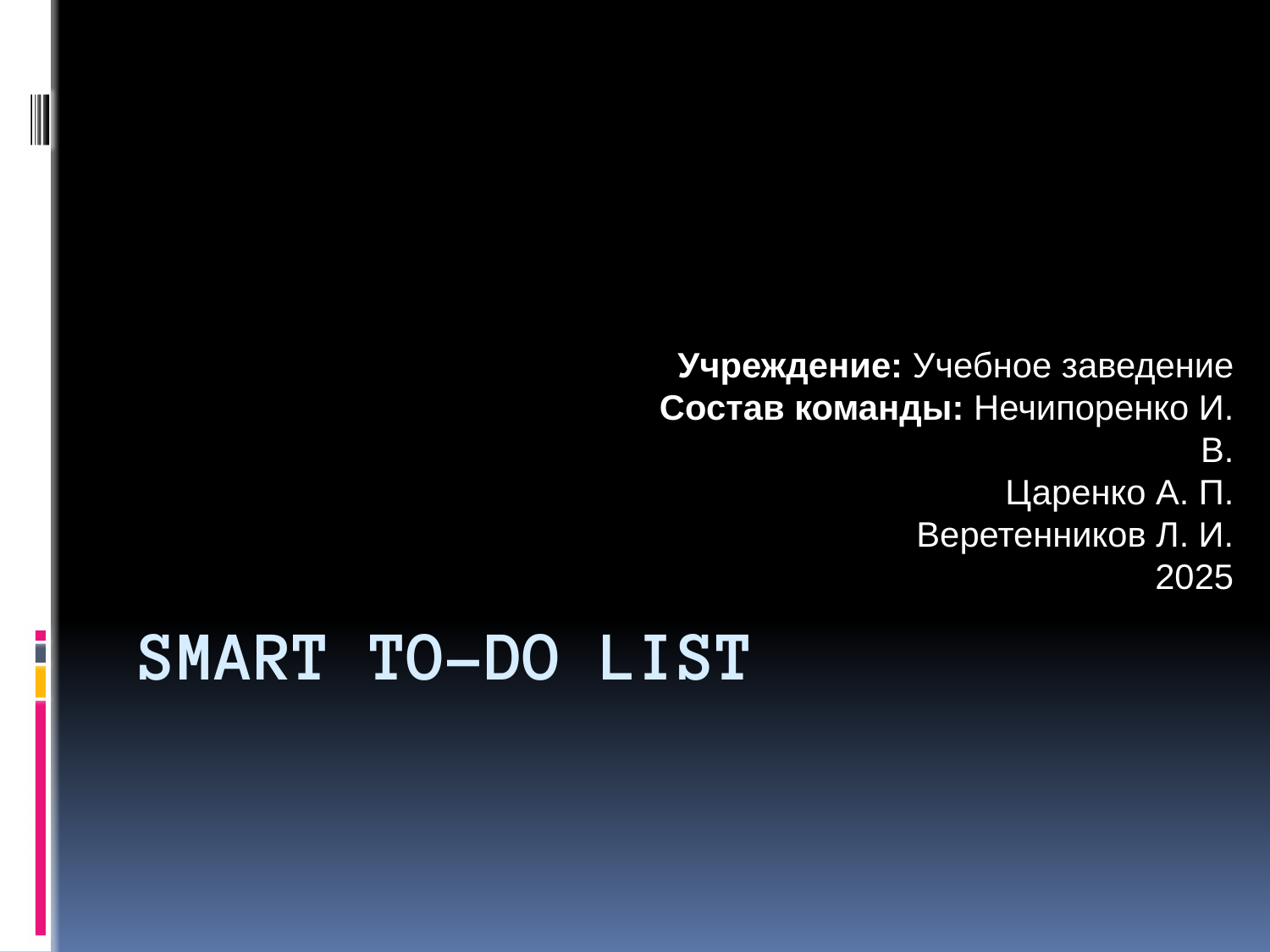

Учреждение: Учебное заведение
Состав команды: Нечипоренко И. В.
Царенко А. П.
Веретенников Л. И.
				2025
# Smart to-do list